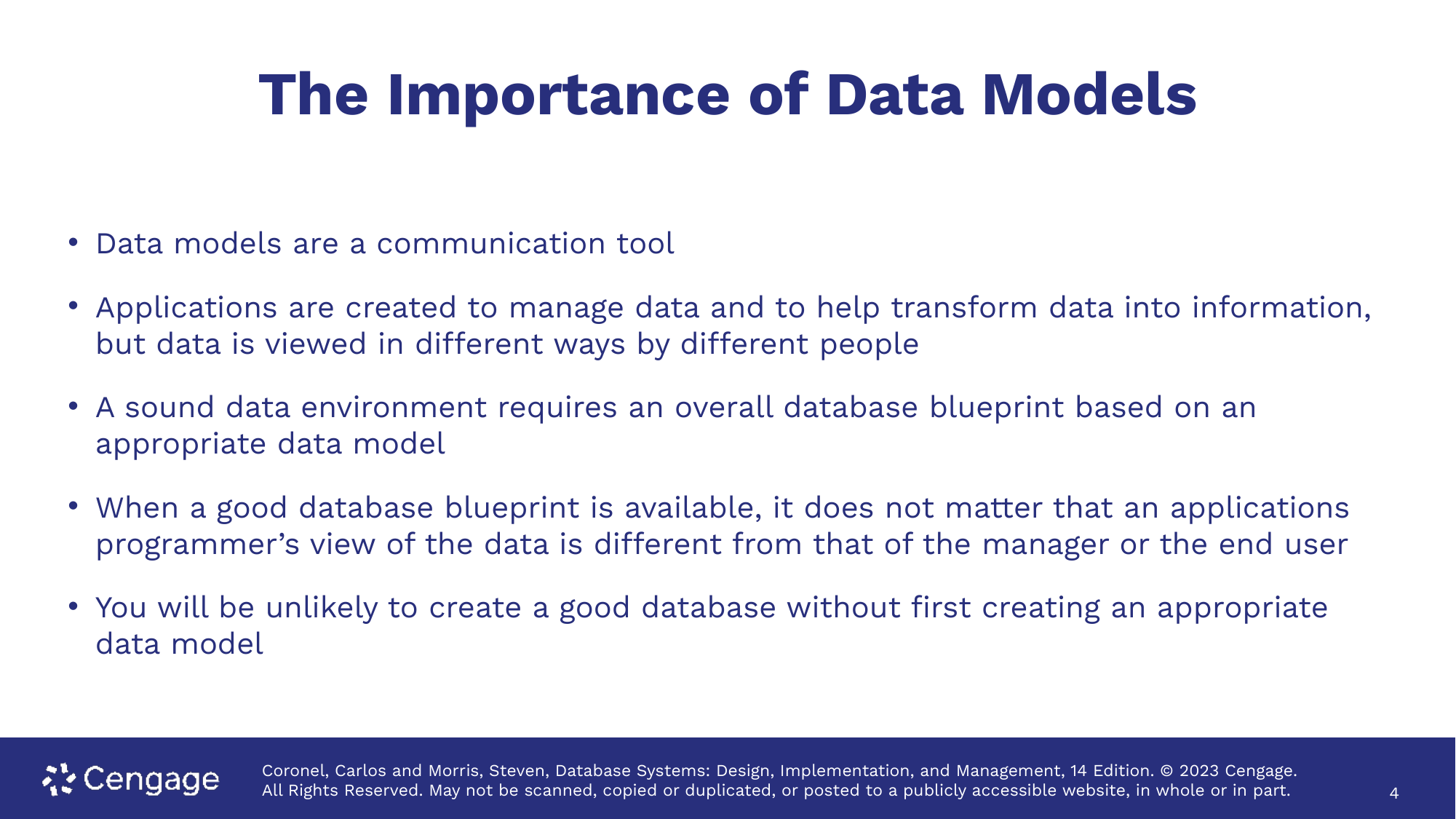

# The Importance of Data Models
Data models are a communication tool
Applications are created to manage data and to help transform data into information, but data is viewed in different ways by different people
A sound data environment requires an overall database blueprint based on an appropriate data model
When a good database blueprint is available, it does not matter that an applications programmer’s view of the data is different from that of the manager or the end user
You will be unlikely to create a good database without first creating an appropriate data model